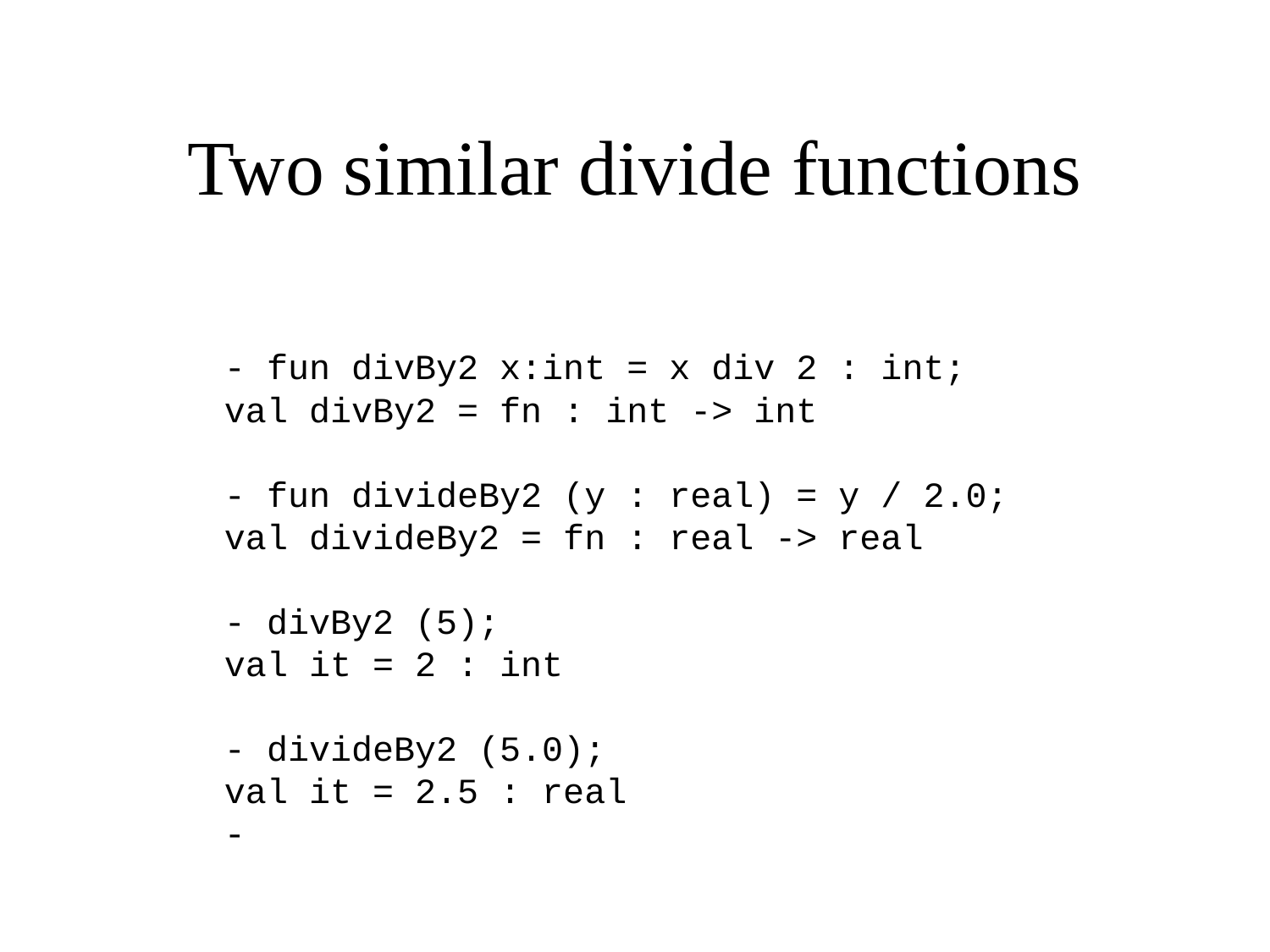

# Two similar divide functions
- fun divBy2 x:int = x div 2 : int;
val divBy2 = fn : int -> int

- fun divideBy2 (y : real) = y / 2.0;
val divideBy2 = fn : real -> real

- divBy2 (5);
val it = 2 : int

- divideBy2 (5.0);
val it = 2.5 : real
-